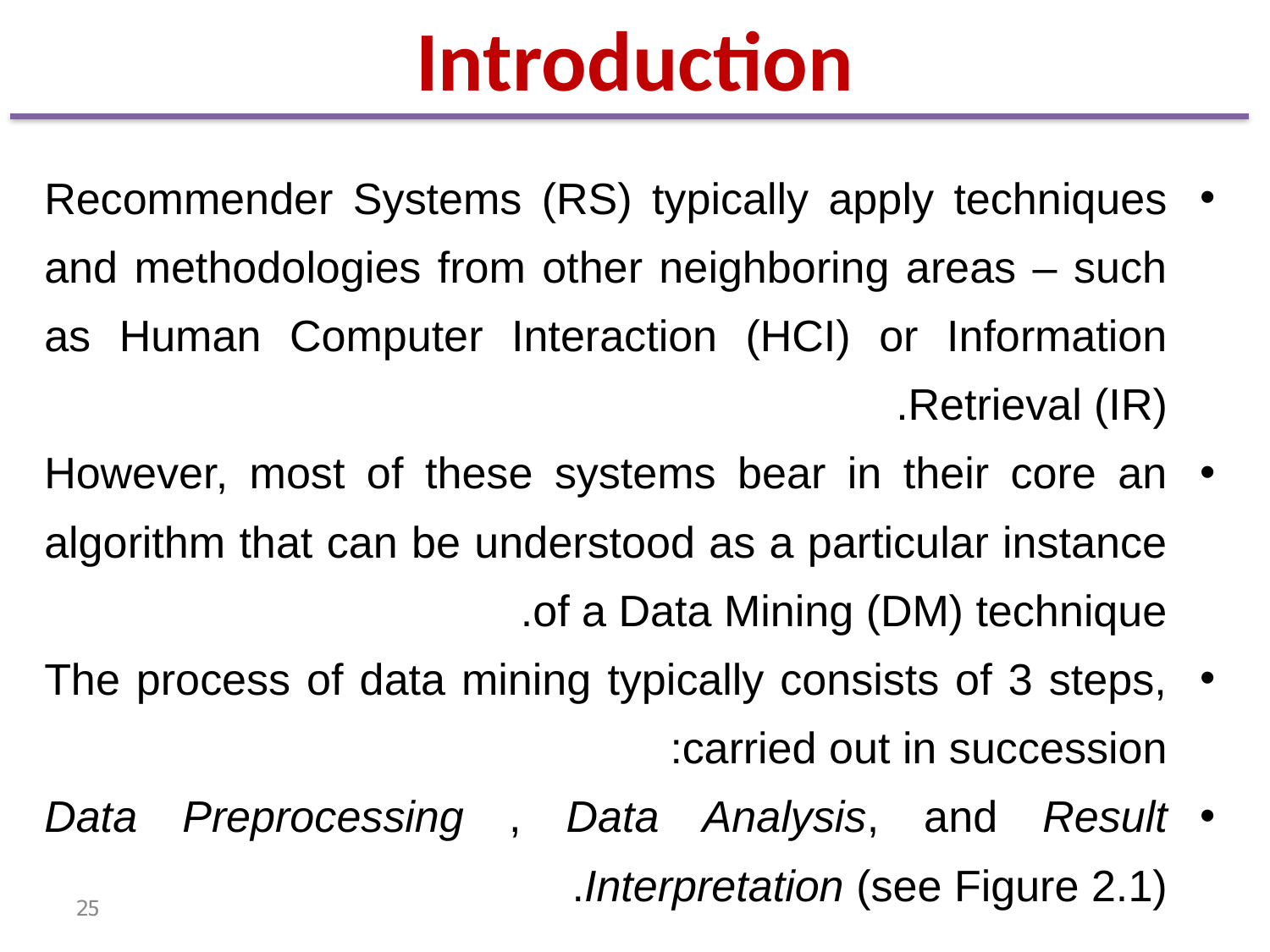

Introduction
Recommender Systems (RS) typically apply techniques and methodologies from other neighboring areas – such as Human Computer Interaction (HCI) or Information Retrieval (IR).
However, most of these systems bear in their core an algorithm that can be understood as a particular instance of a Data Mining (DM) technique.
The process of data mining typically consists of 3 steps, carried out in succession:
Data Preprocessing , Data Analysis, and Result Interpretation (see Figure 2.1).
25